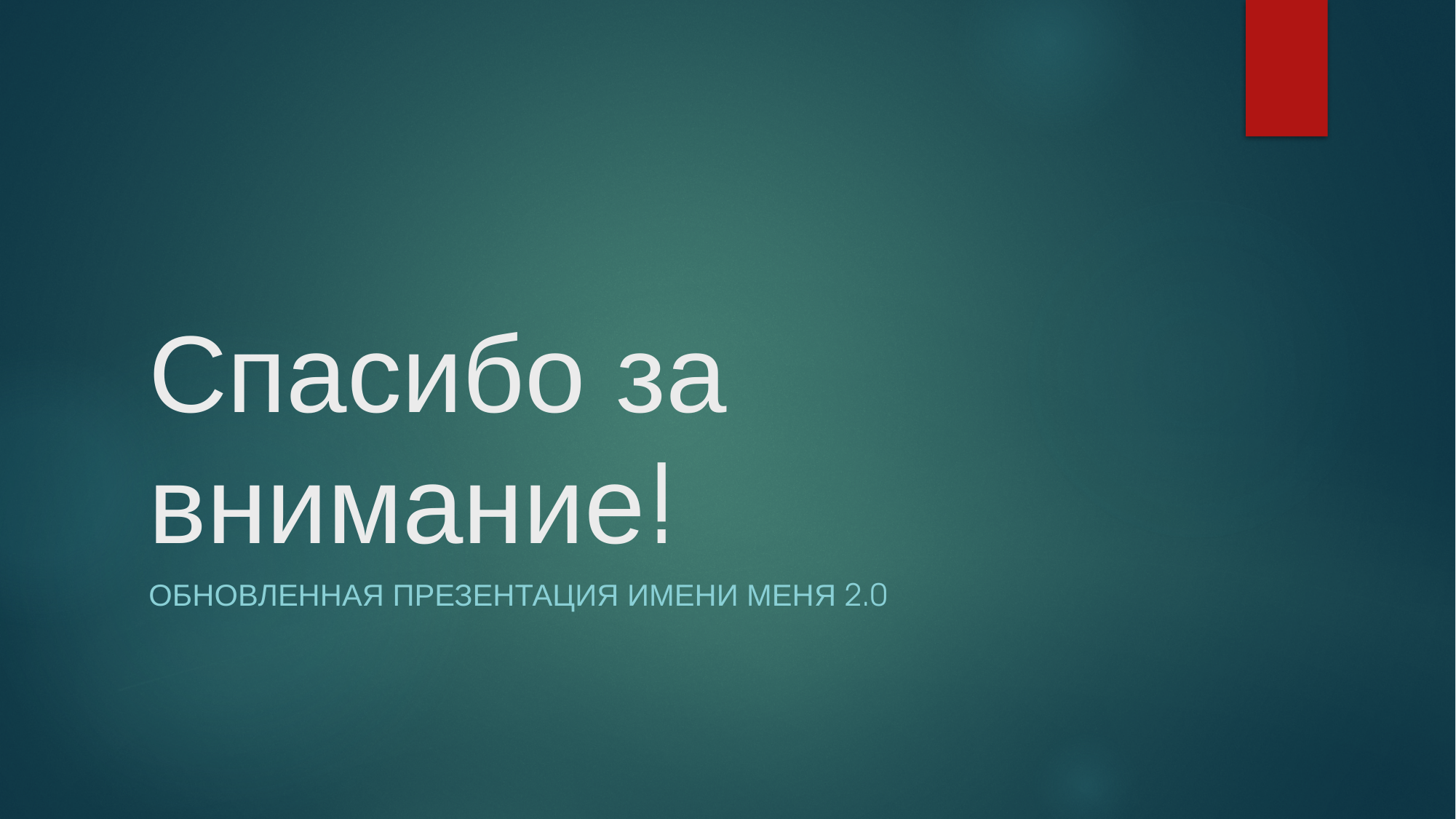

# Спасибо за внимание!
Обновленная презентация имени меня 2.0